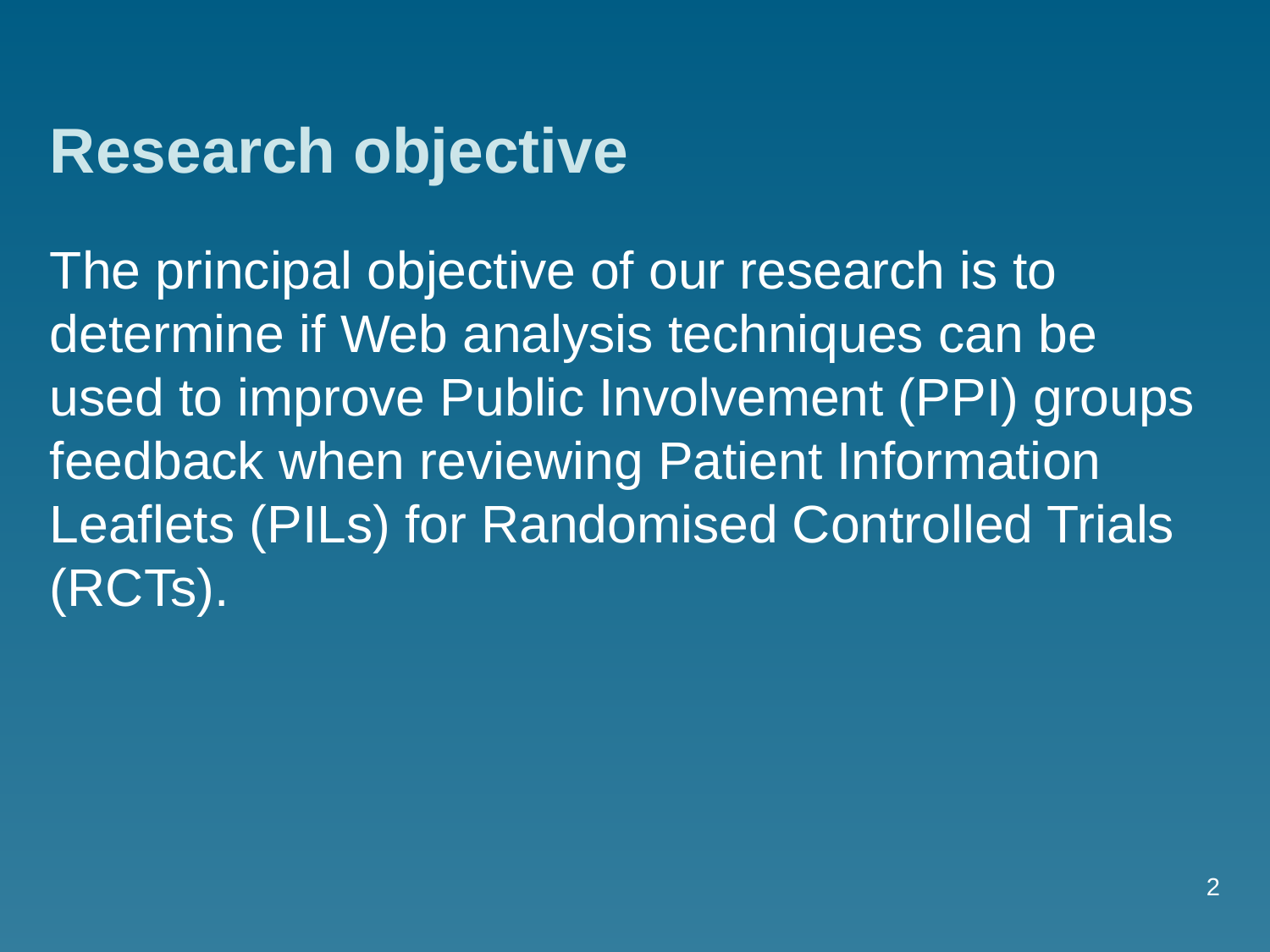

# Research objective
The principal objective of our research is to determine if Web analysis techniques can be used to improve Public Involvement (PPI) groups feedback when reviewing Patient Information Leaflets (PILs) for Randomised Controlled Trials (RCTs).
2